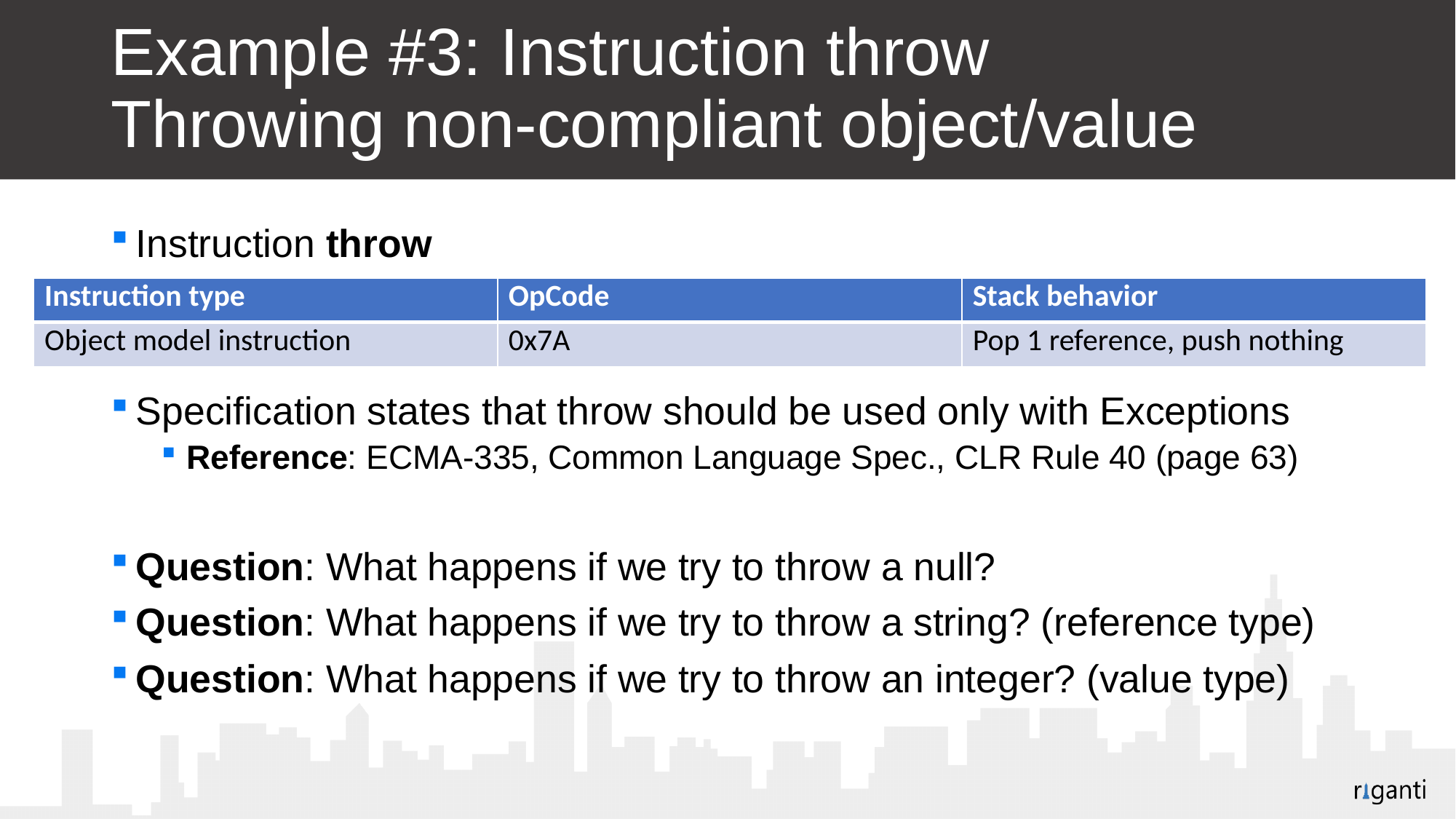

# Example #3: Instruction throw Throwing non-compliant object/value
Instruction throw

Specification states that throw should be used only with Exceptions
Reference: ECMA-335, Common Language Spec., CLR Rule 40 (page 63)

Question: What happens if we try to throw a null?
Question: What happens if we try to throw a string? (reference type)
Question: What happens if we try to throw an integer? (value type)
| Instruction type | OpCode | Stack behavior |
| --- | --- | --- |
| Object model instruction | 0x7A | Pop 1 reference, push nothing |